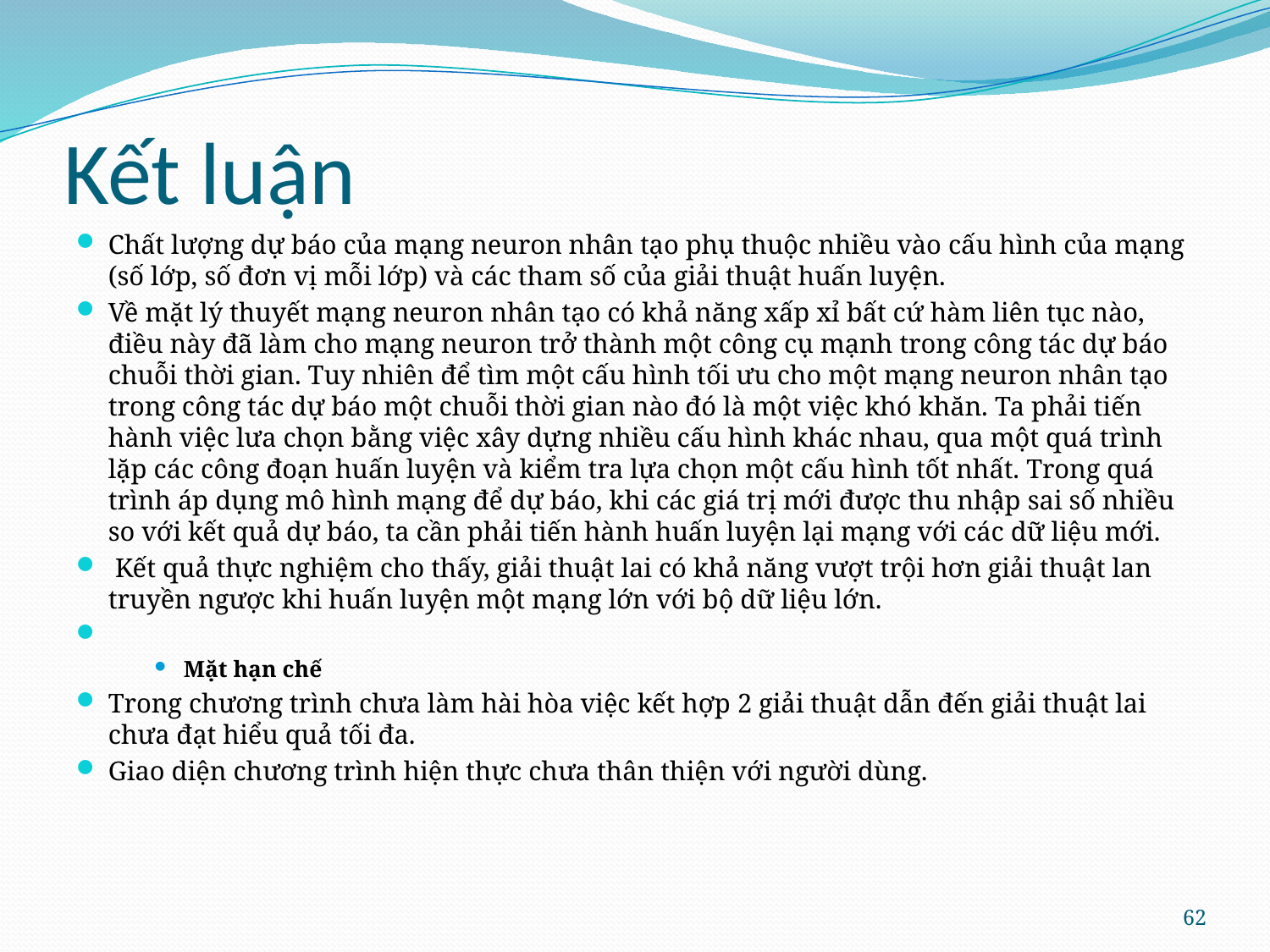

# Kết luận
Chất lượng dự báo của mạng neuron nhân tạo phụ thuộc nhiều vào cấu hình của mạng (số lớp, số đơn vị mỗi lớp) và các tham số của giải thuật huấn luyện.
Về mặt lý thuyết mạng neuron nhân tạo có khả năng xấp xỉ bất cứ hàm liên tục nào, điều này đã làm cho mạng neuron trở thành một công cụ mạnh trong công tác dự báo chuỗi thời gian. Tuy nhiên để tìm một cấu hình tối ưu cho một mạng neuron nhân tạo trong công tác dự báo một chuỗi thời gian nào đó là một việc khó khăn. Ta phải tiến hành việc lưa chọn bằng việc xây dựng nhiều cấu hình khác nhau, qua một quá trình lặp các công đoạn huấn luyện và kiểm tra lựa chọn một cấu hình tốt nhất. Trong quá trình áp dụng mô hình mạng để dự báo, khi các giá trị mới được thu nhập sai số nhiều so với kết quả dự báo, ta cần phải tiến hành huấn luyện lại mạng với các dữ liệu mới.
 Kết quả thực nghiệm cho thấy, giải thuật lai có khả năng vượt trội hơn giải thuật lan truyền ngược khi huấn luyện một mạng lớn với bộ dữ liệu lớn.

Mặt hạn chế
Trong chương trình chưa làm hài hòa việc kết hợp 2 giải thuật dẫn đến giải thuật lai chưa đạt hiểu quả tối đa.
Giao diện chương trình hiện thực chưa thân thiện với người dùng.

62